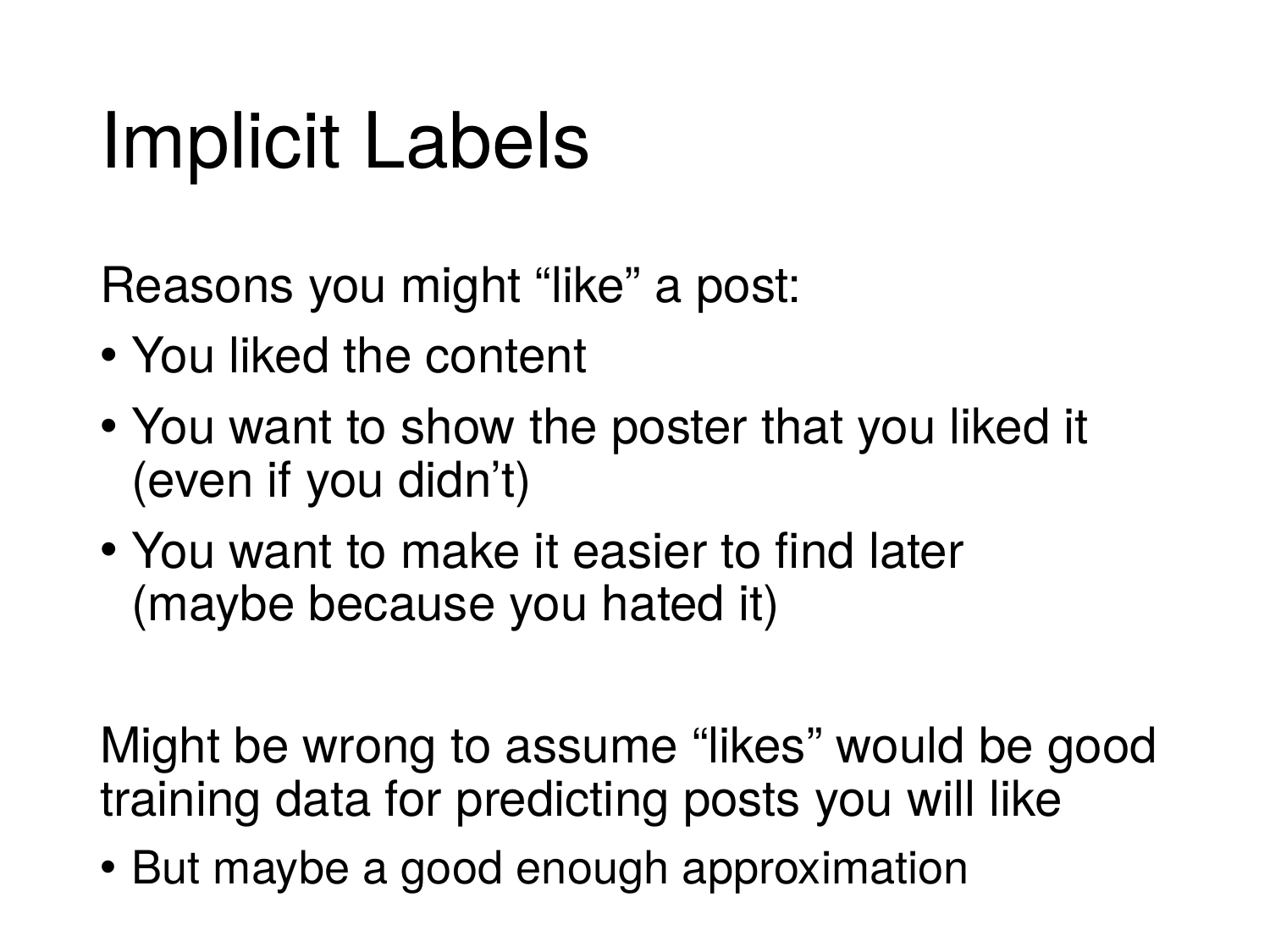

# Implicit Labels
Reasons you might “like” a post:
You liked the content
You want to show the poster that you liked it
(even if you didn’t)
You want to make it easier to find later
(maybe because you hated it)

Might be wrong to assume “likes” would be good training data for predicting posts you will like
But maybe a good enough approximation